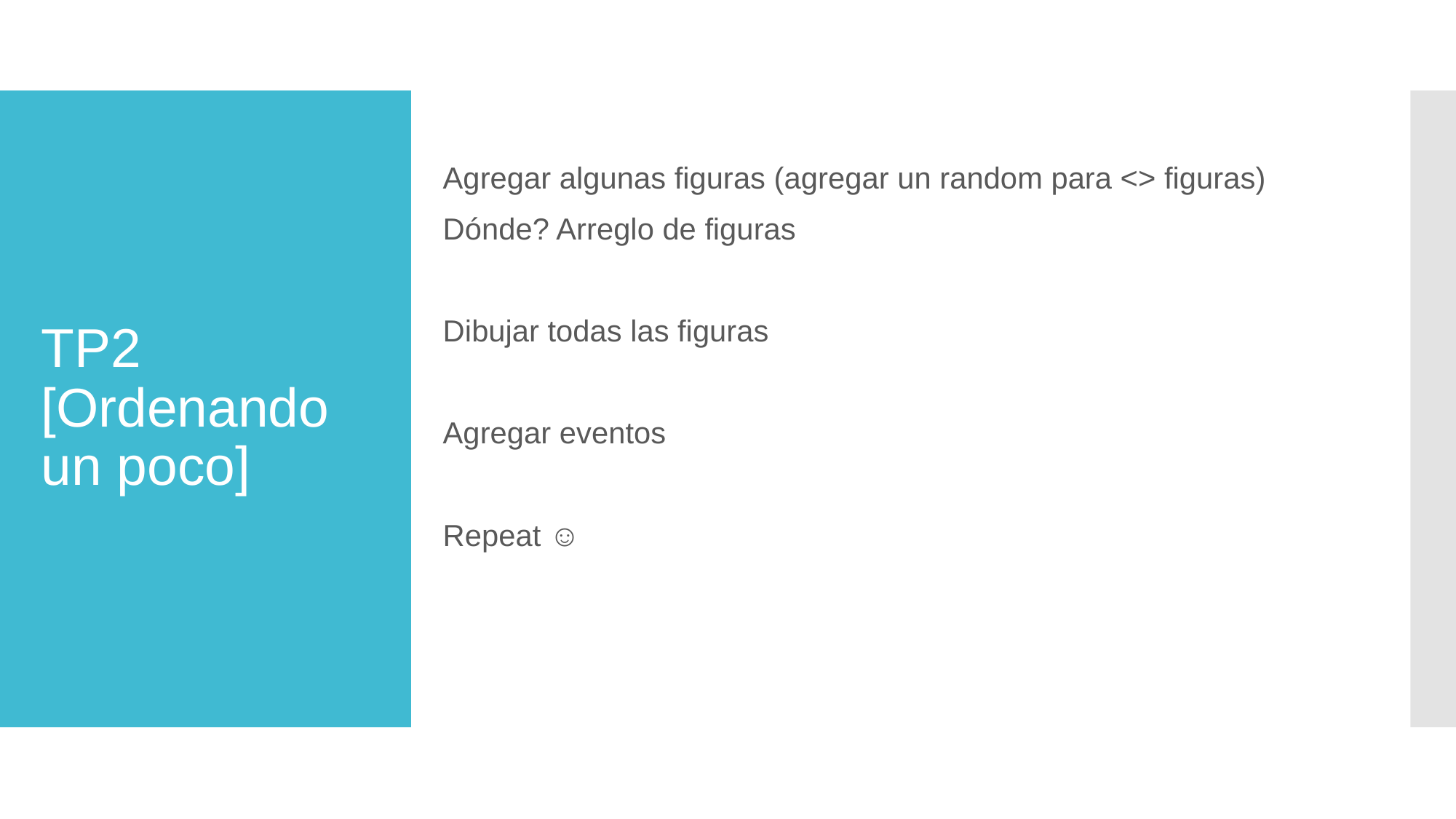

Agregar algunas figuras (agregar un random para <> figuras)
Dónde? Arreglo de figuras

Dibujar todas las figuras

Agregar eventos

Repeat ☺

# TP2 [Ordenando un poco]